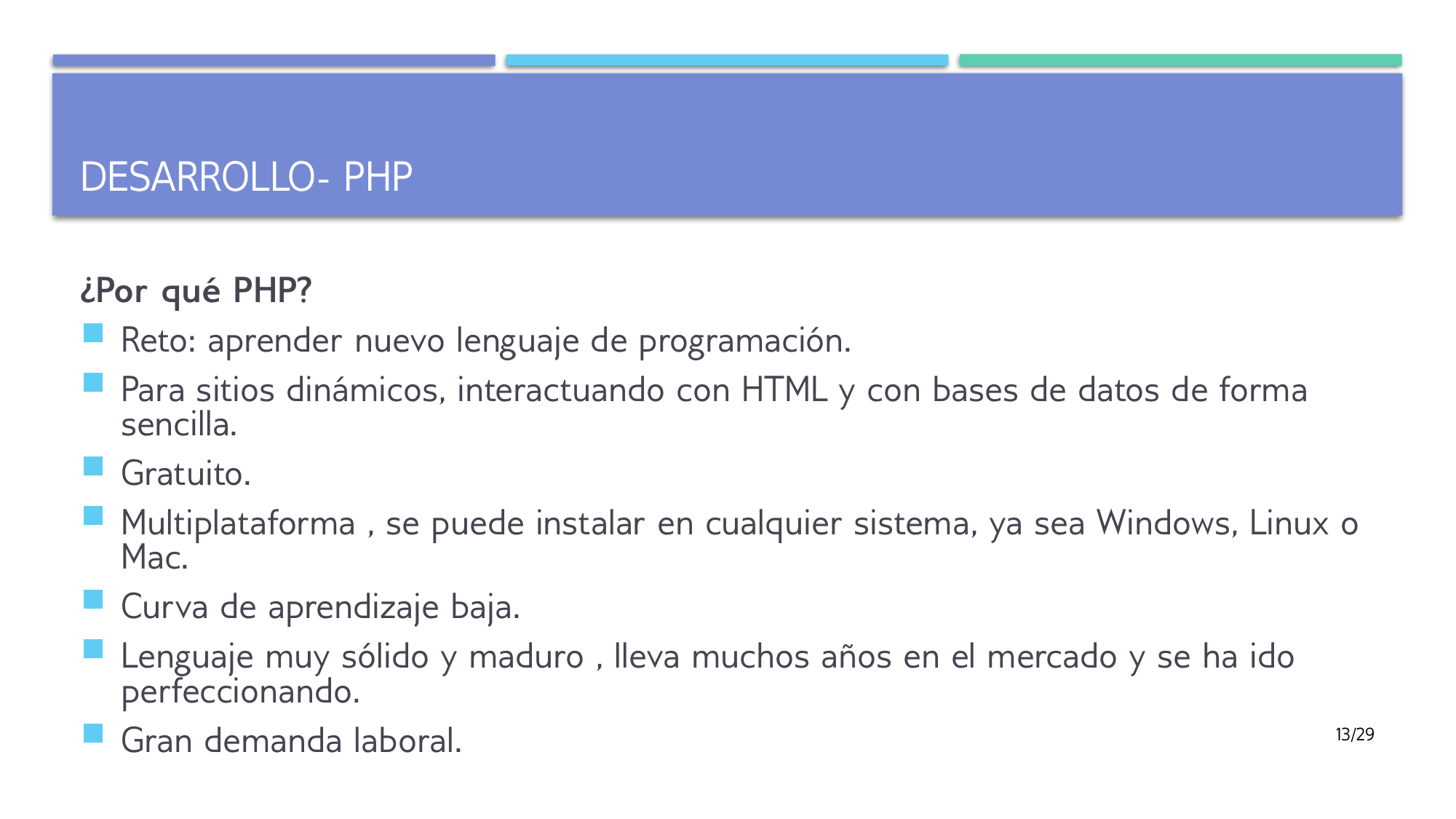

# Desarrollo- php
¿Por qué PHP?
Reto: aprender nuevo lenguaje de programación.
Para sitios dinámicos, interactuando con HTML y con bases de datos de forma sencilla.
Gratuito.
Multiplataforma , se puede instalar en cualquier sistema, ya sea Windows, Linux o Mac.
Curva de aprendizaje baja.
Lenguaje muy sólido y maduro , lleva muchos años en el mercado y se ha ido perfeccionando.
Gran demanda laboral.

13/29